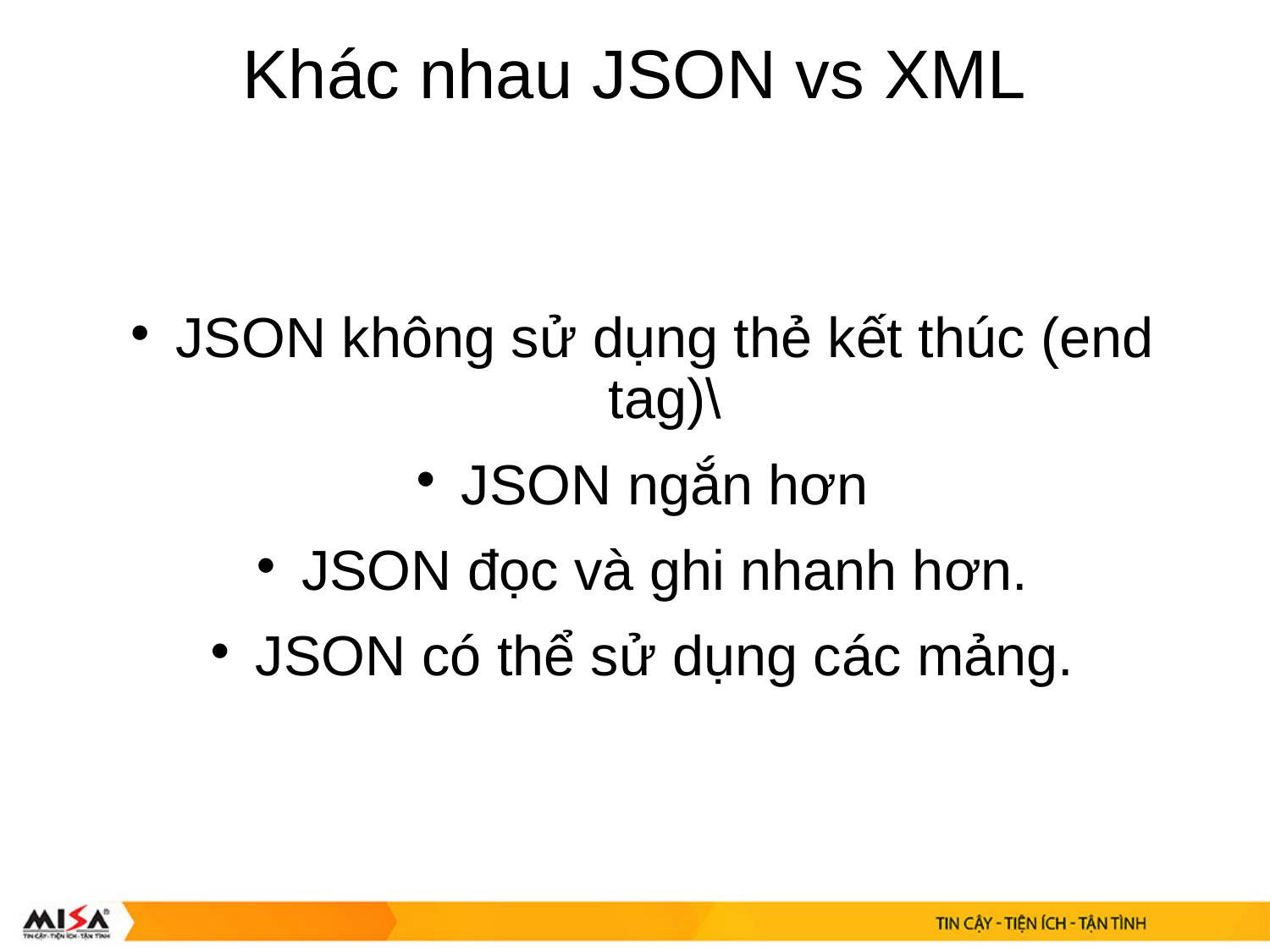

# Khác nhau JSON vs XML
JSON không sử dụng thẻ kết thúc (end tag)\
JSON ngắn hơn
JSON đọc và ghi nhanh hơn.
JSON có thể sử dụng các mảng.